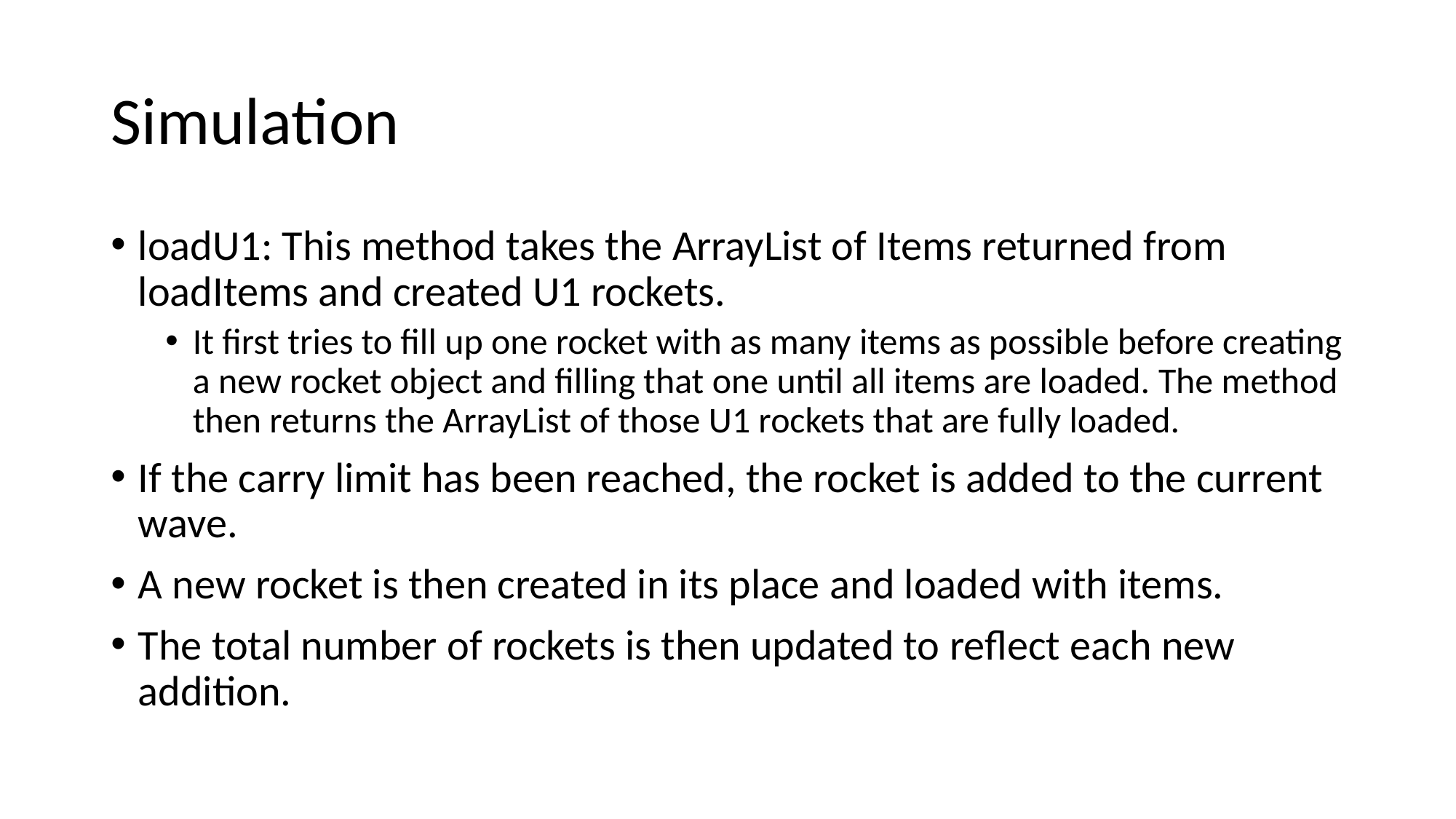

# Simulation
loadU1: This method takes the ArrayList of Items returned from loadItems and created U1 rockets.
It first tries to fill up one rocket with as many items as possible before creating a new rocket object and filling that one until all items are loaded. The method then returns the ArrayList of those U1 rockets that are fully loaded.
If the carry limit has been reached, the rocket is added to the current wave.
A new rocket is then created in its place and loaded with items.
The total number of rockets is then updated to reflect each new addition.